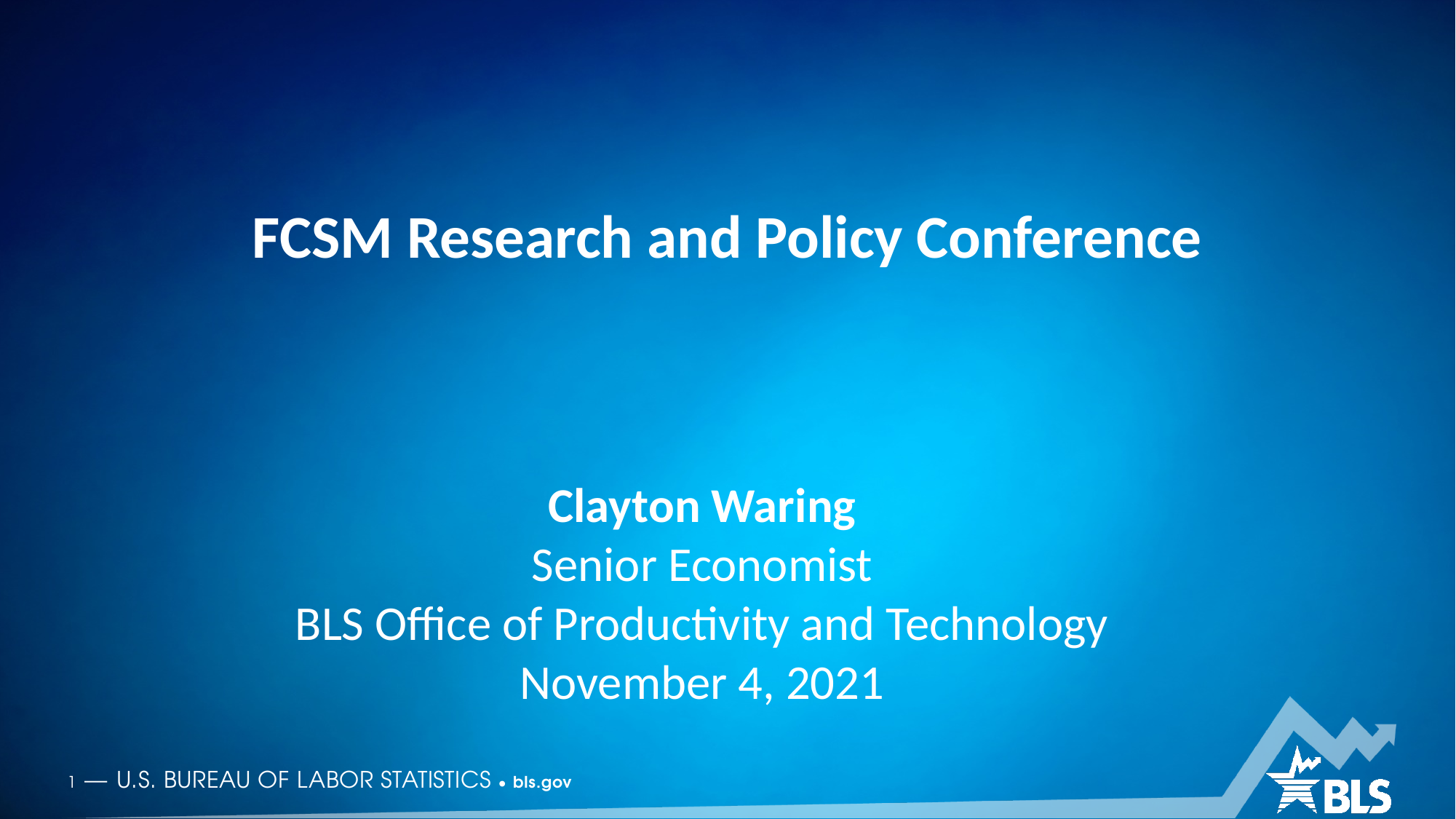

# Modernizing Data Dissemination
FCSM Research and Policy Conference
Clayton Waring
Senior Economist
BLS Office of Productivity and Technology
November 4, 2021